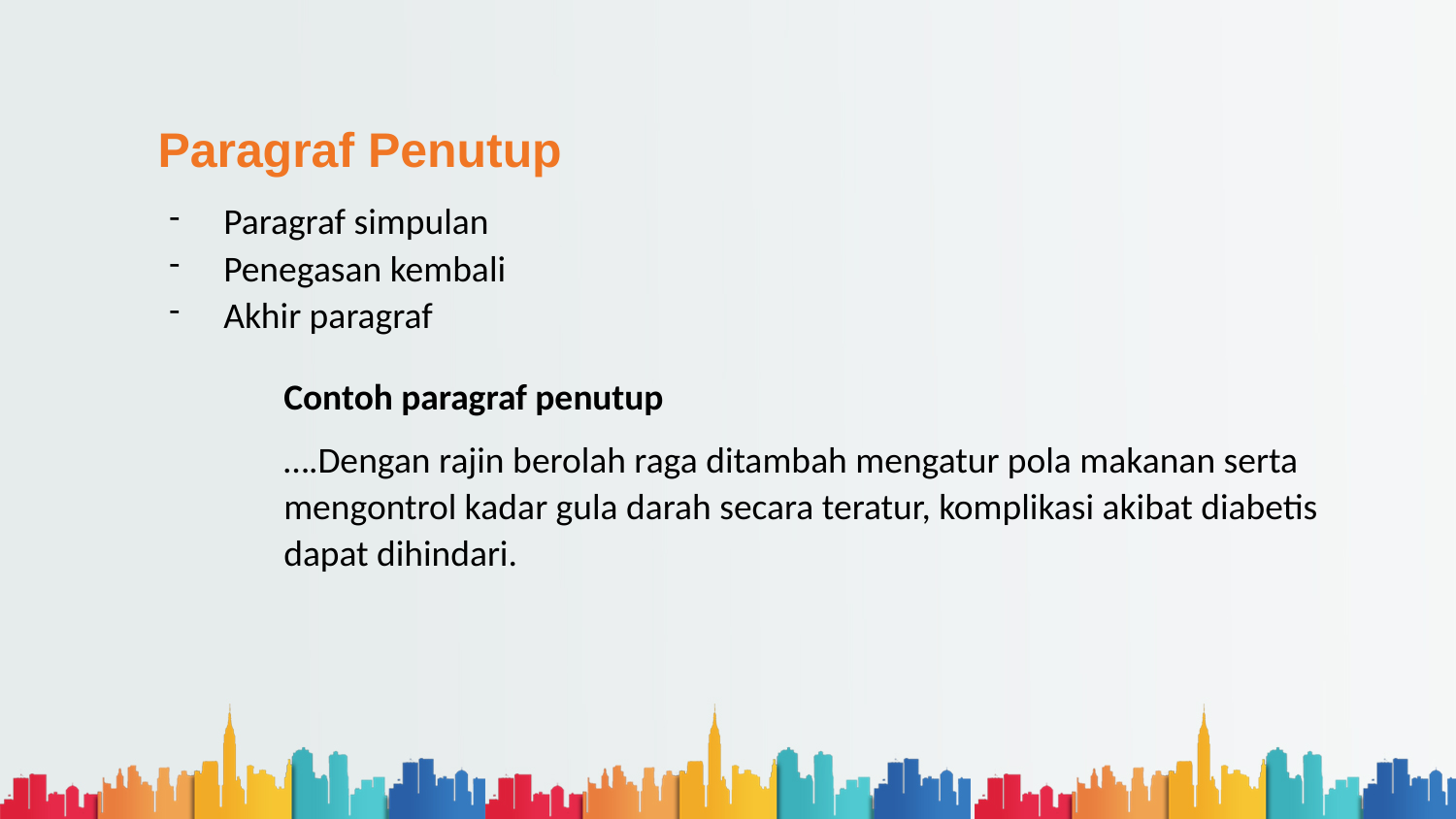

Paragraf Penutup
Paragraf simpulan
Penegasan kembali
Akhir paragraf
Contoh paragraf penutup
….Dengan rajin berolah raga ditambah mengatur pola makanan serta mengontrol kadar gula darah secara teratur, komplikasi akibat diabetis dapat dihindari.